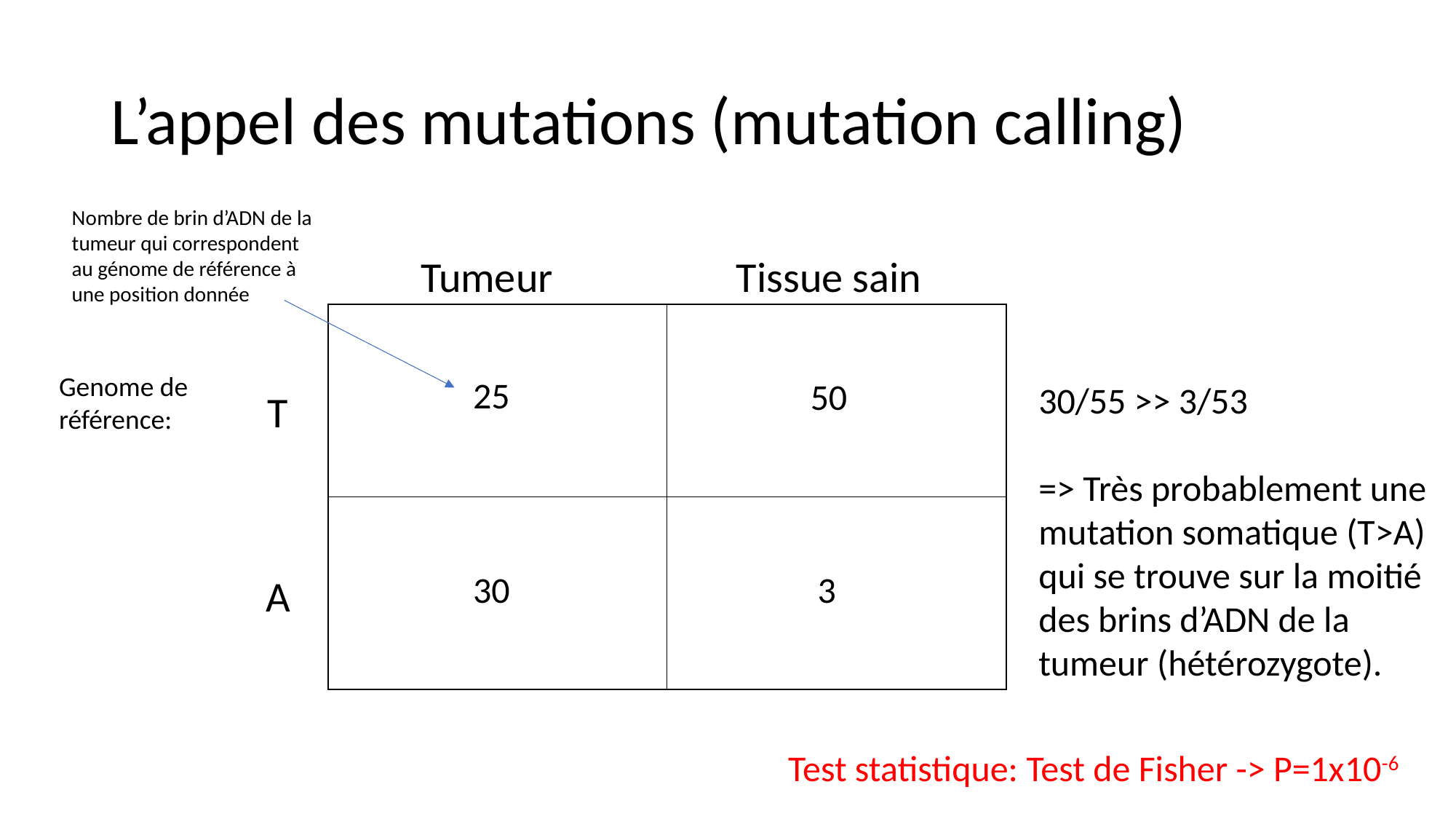

# L’appel des mutations (mutation calling)
Nombre de brin d’ADN de la tumeur qui correspondent au génome de référence à une position donnée
Tissue sain
Tumeur

Genome de référence:
25
50
30/55 >> 3/53

=> Très probablement une mutation somatique (T>A) qui se trouve sur la moitié des brins d’ADN de la tumeur (hétérozygote).
T
30
3
A
Test statistique: Test de Fisher -> P=1x10-6